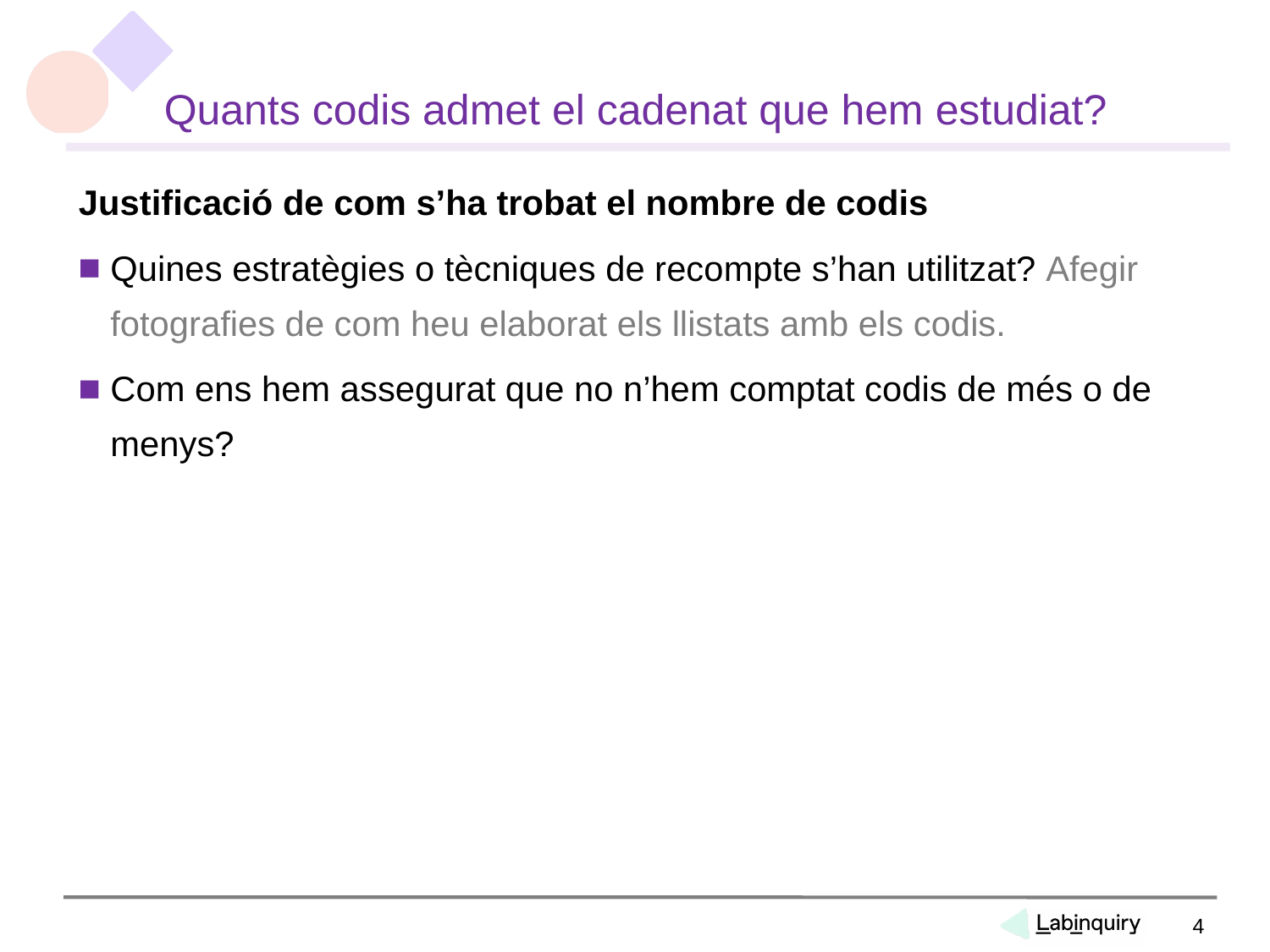

# Quants codis admet el cadenat que hem estudiat?
Justificació de com s’ha trobat el nombre de codis
Quines estratègies o tècniques de recompte s’han utilitzat? Afegir fotografies de com heu elaborat els llistats amb els codis.
Com ens hem assegurat que no n’hem comptat codis de més o de menys?